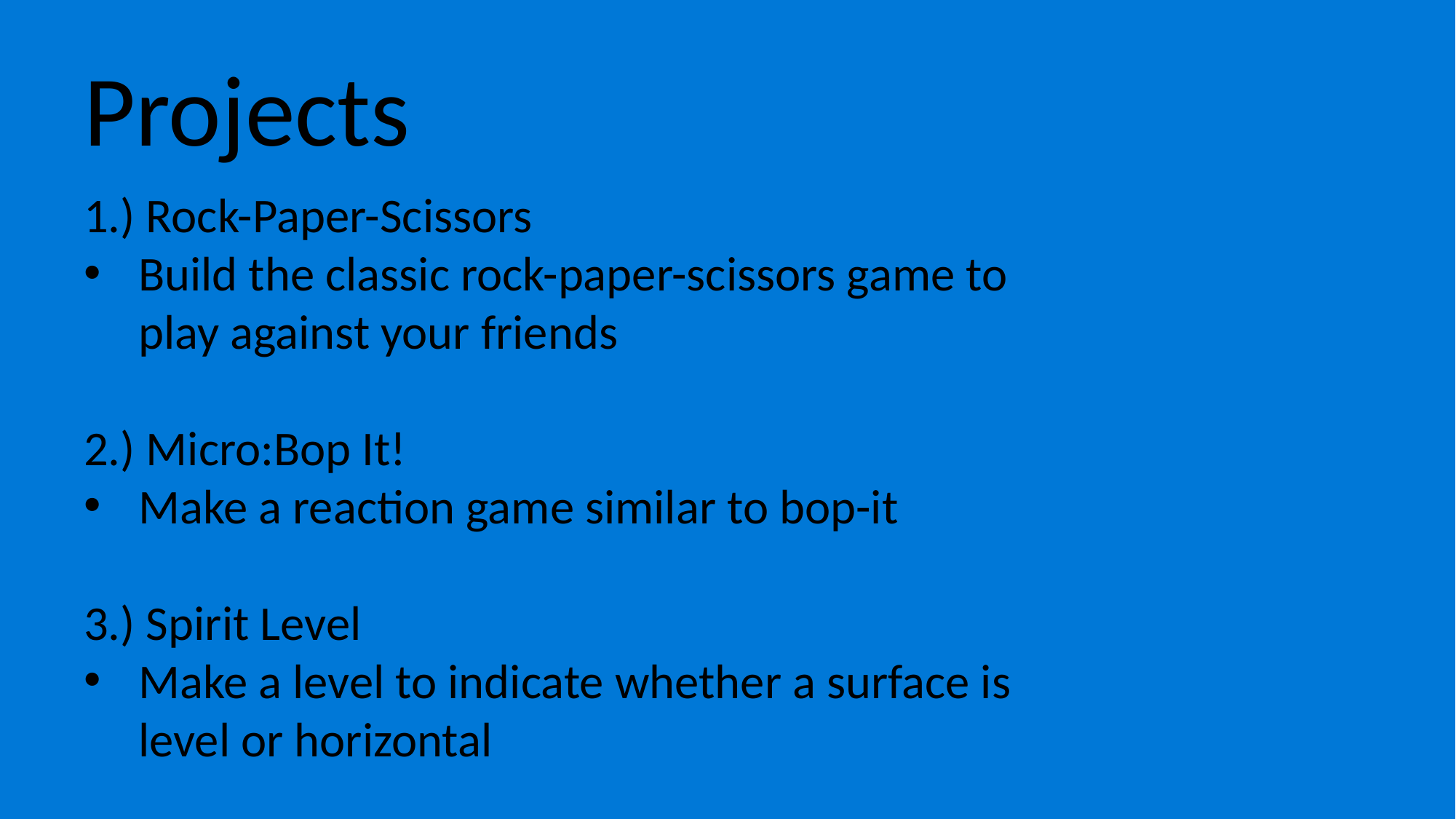

Projects
1.) Rock-Paper-Scissors
Build the classic rock-paper-scissors game to play against your friends

2.) Micro:Bop It!
Make a reaction game similar to bop-it

3.) Spirit Level
Make a level to indicate whether a surface is level or horizontal